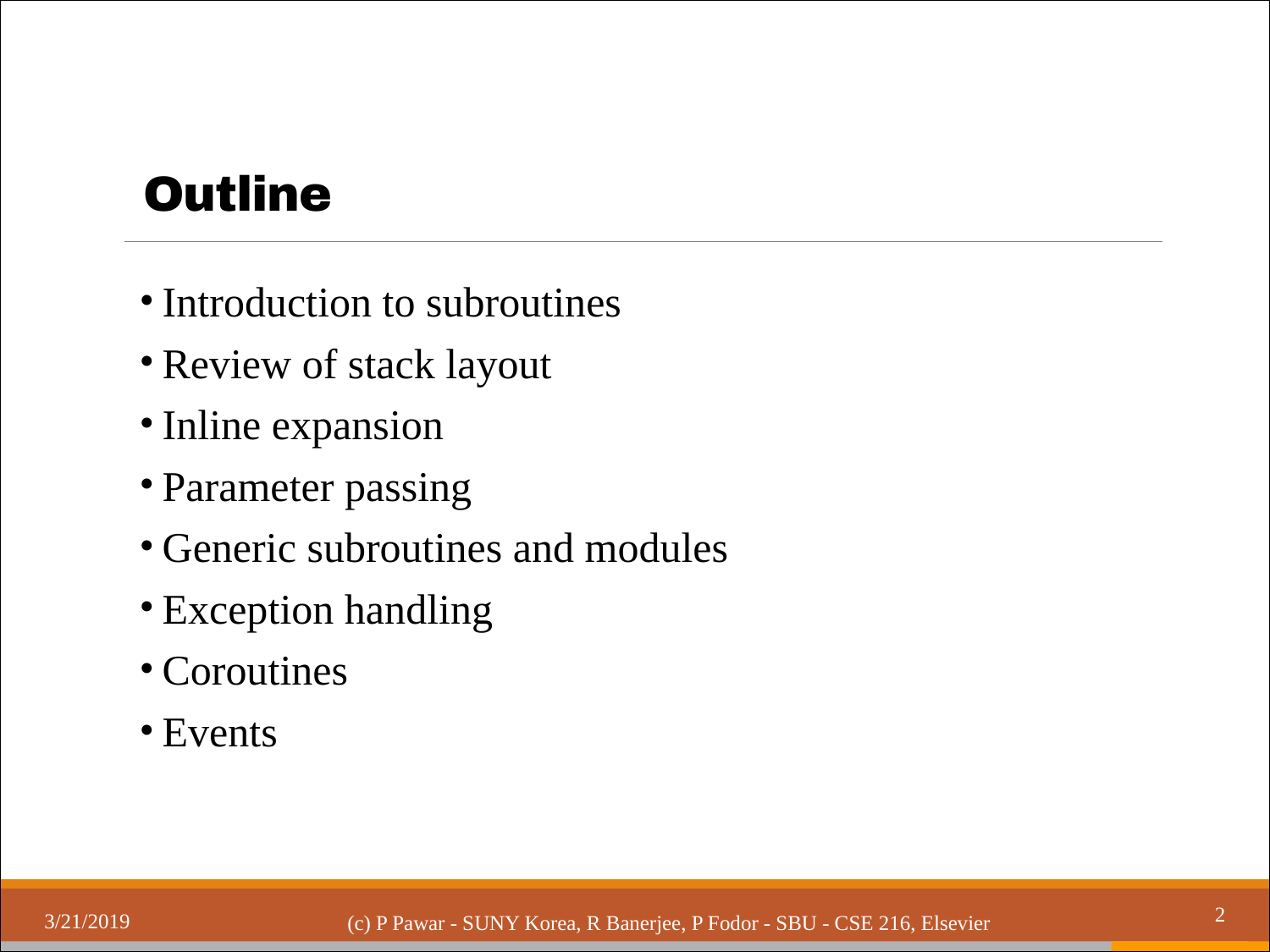

# Outline
Introduction to subroutines
Review of stack layout
Inline expansion
Parameter passing
Generic subroutines and modules
Exception handling
Coroutines
Events

3/21/2019
2
(c) P Pawar - SUNY Korea, R Banerjee, P Fodor - SBU - CSE 216, Elsevier